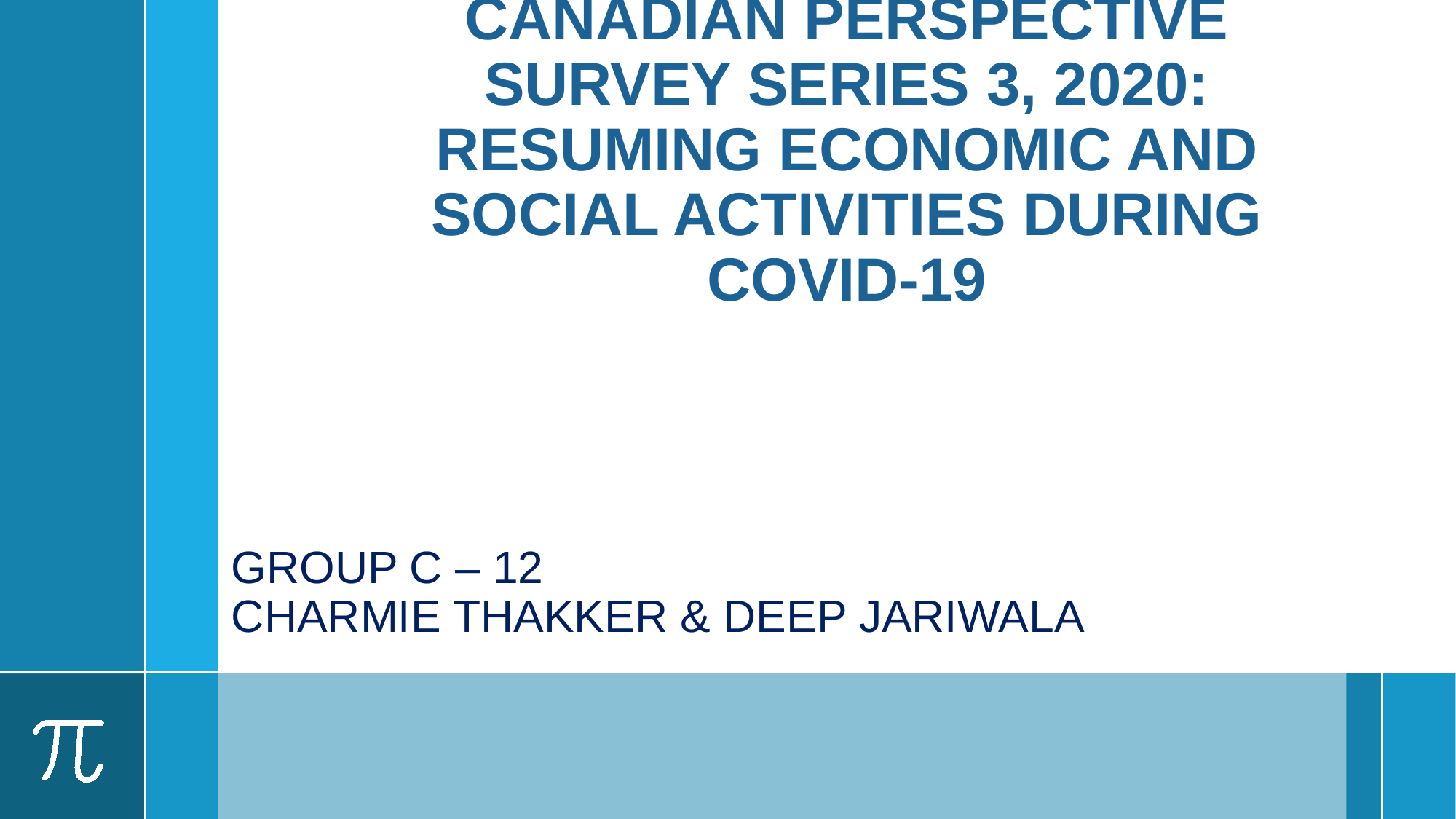

# CANADIAN PERSPECTIVE SURVEY SERIES 3, 2020: RESUMING ECONOMIC AND SOCIAL ACTIVITIES DURING COVID-19
GROUP C – 12
CHARMIE THAKKER & DEEP JARIWALA